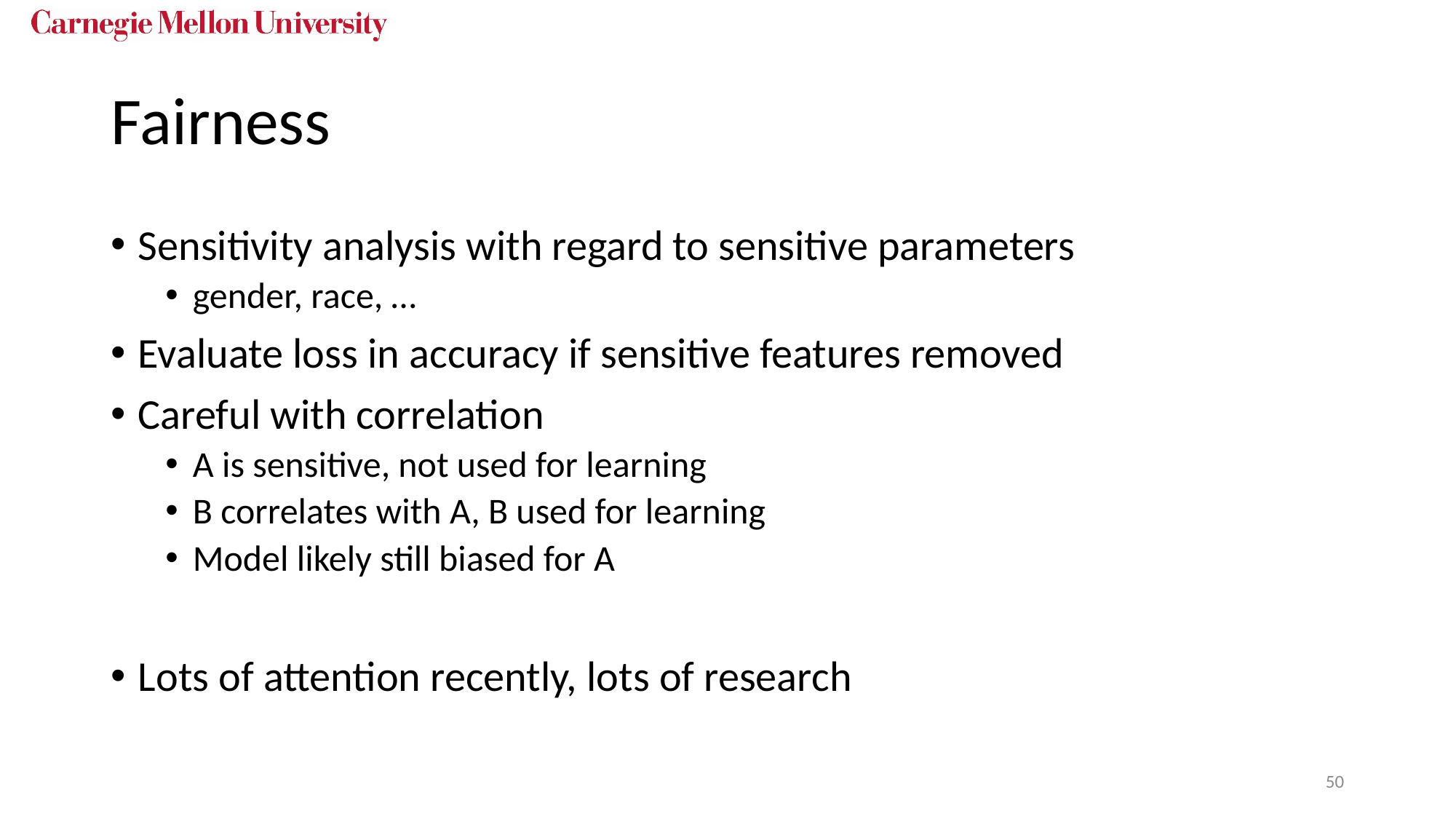

# Fairness
Sensitivity analysis with regard to sensitive parameters
gender, race, …
Evaluate loss in accuracy if sensitive features removed
Careful with correlation
A is sensitive, not used for learning
B correlates with A, B used for learning
Model likely still biased for A

Lots of attention recently, lots of research
50